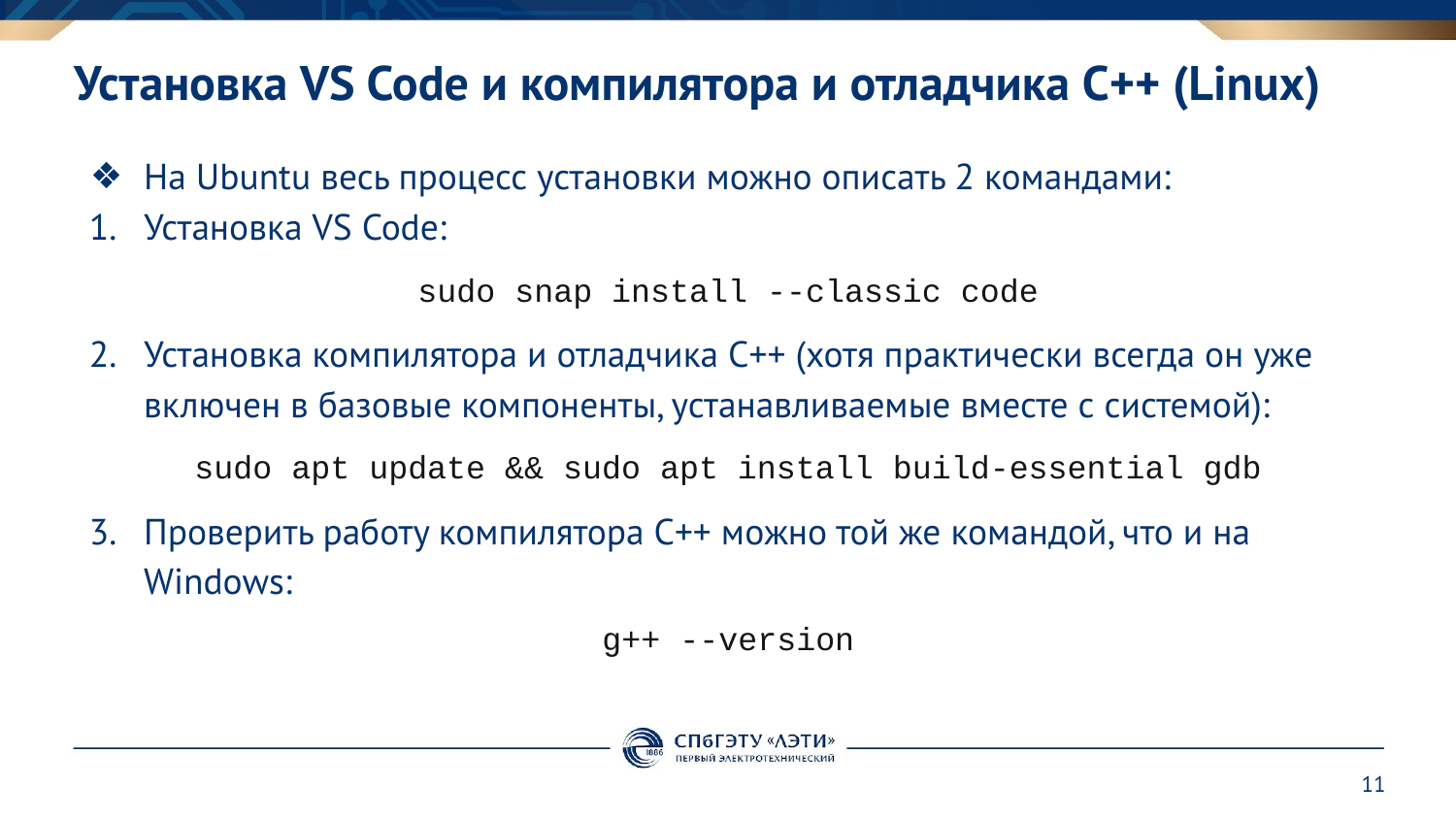

# Установка VS Code и компилятора и отладчика C++ (Linux)
На Ubuntu весь процесс установки можно описать 2 командами:
Установка VS Code:
sudo snap install --classic code
Установка компилятора и отладчика C++ (хотя практически всегда он уже включен в базовые компоненты, устанавливаемые вместе с системой):
sudo apt update && sudo apt install build-essential gdb
Проверить работу компилятора C++ можно той же командой, что и на Windows:
g++ --version

11